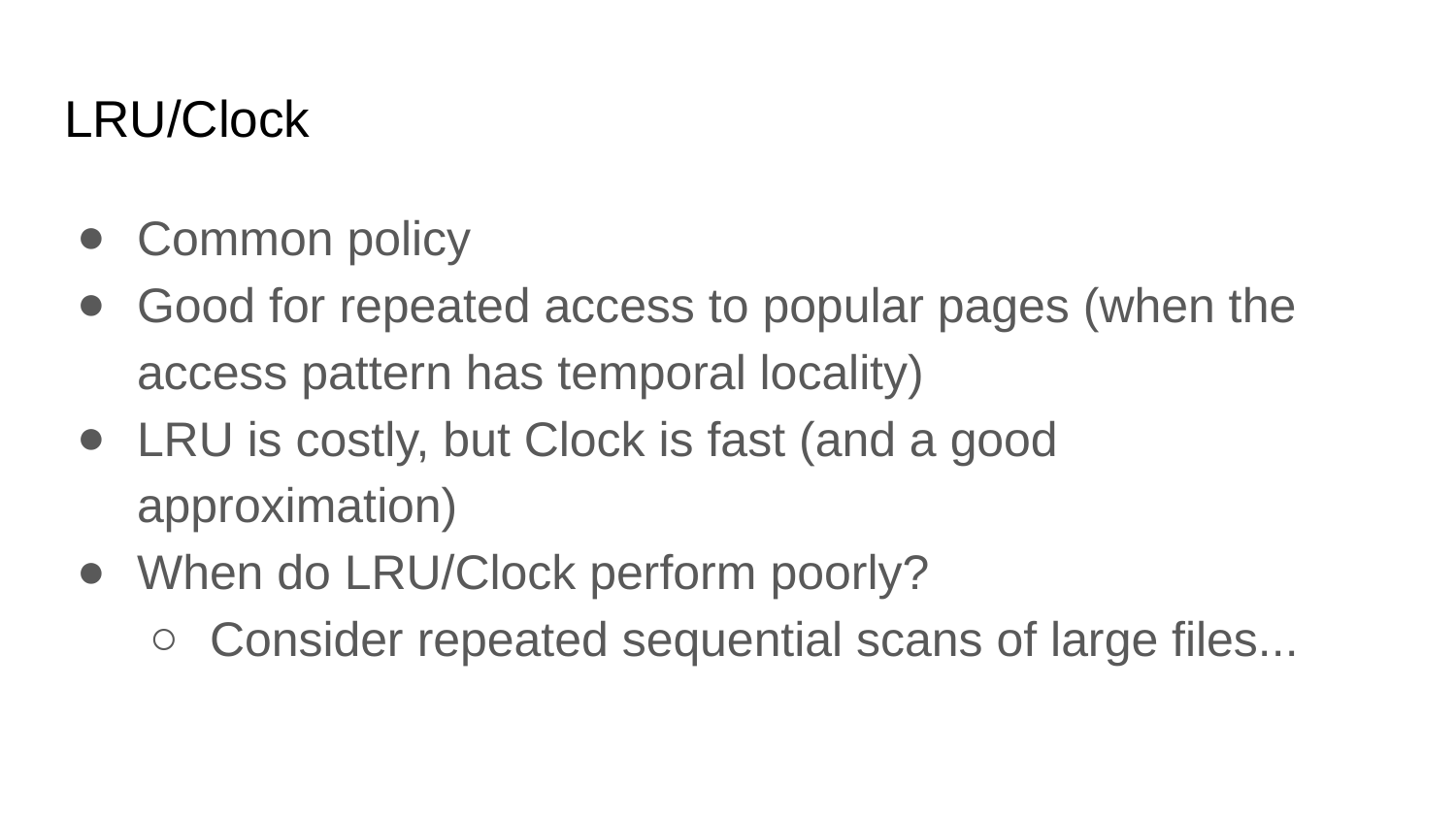

# LRU/Clock
Common policy
Good for repeated access to popular pages (when the access pattern has temporal locality)
LRU is costly, but Clock is fast (and a good approximation)
When do LRU/Clock perform poorly?
Consider repeated sequential scans of large files...